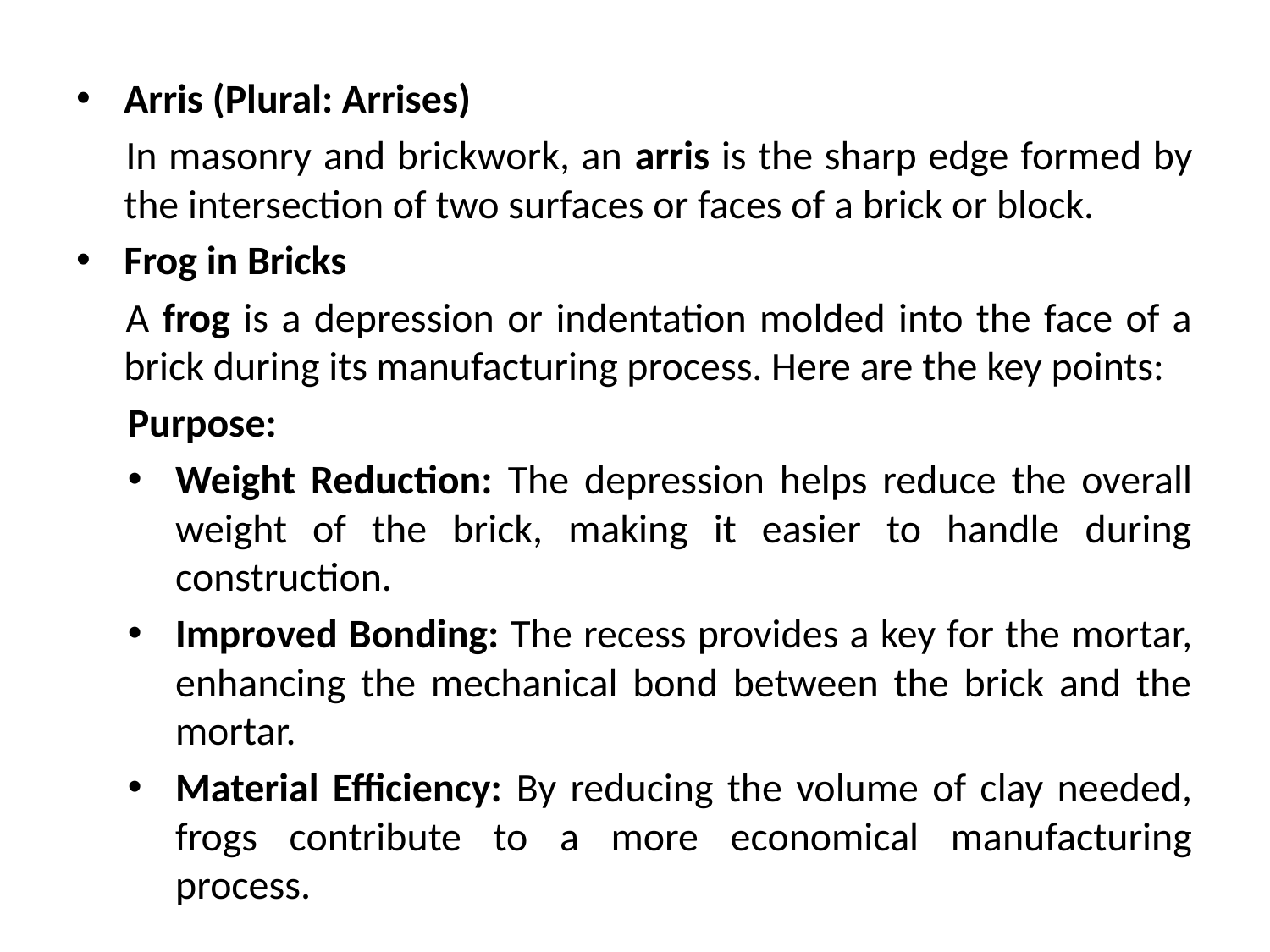

Arris (Plural: Arrises)
In masonry and brickwork, an arris is the sharp edge formed by the intersection of two surfaces or faces of a brick or block.
Frog in Bricks
A frog is a depression or indentation molded into the face of a brick during its manufacturing process. Here are the key points:
Purpose:
Weight Reduction: The depression helps reduce the overall weight of the brick, making it easier to handle during construction.
Improved Bonding: The recess provides a key for the mortar, enhancing the mechanical bond between the brick and the mortar.
Material Efficiency: By reducing the volume of clay needed, frogs contribute to a more economical manufacturing process.